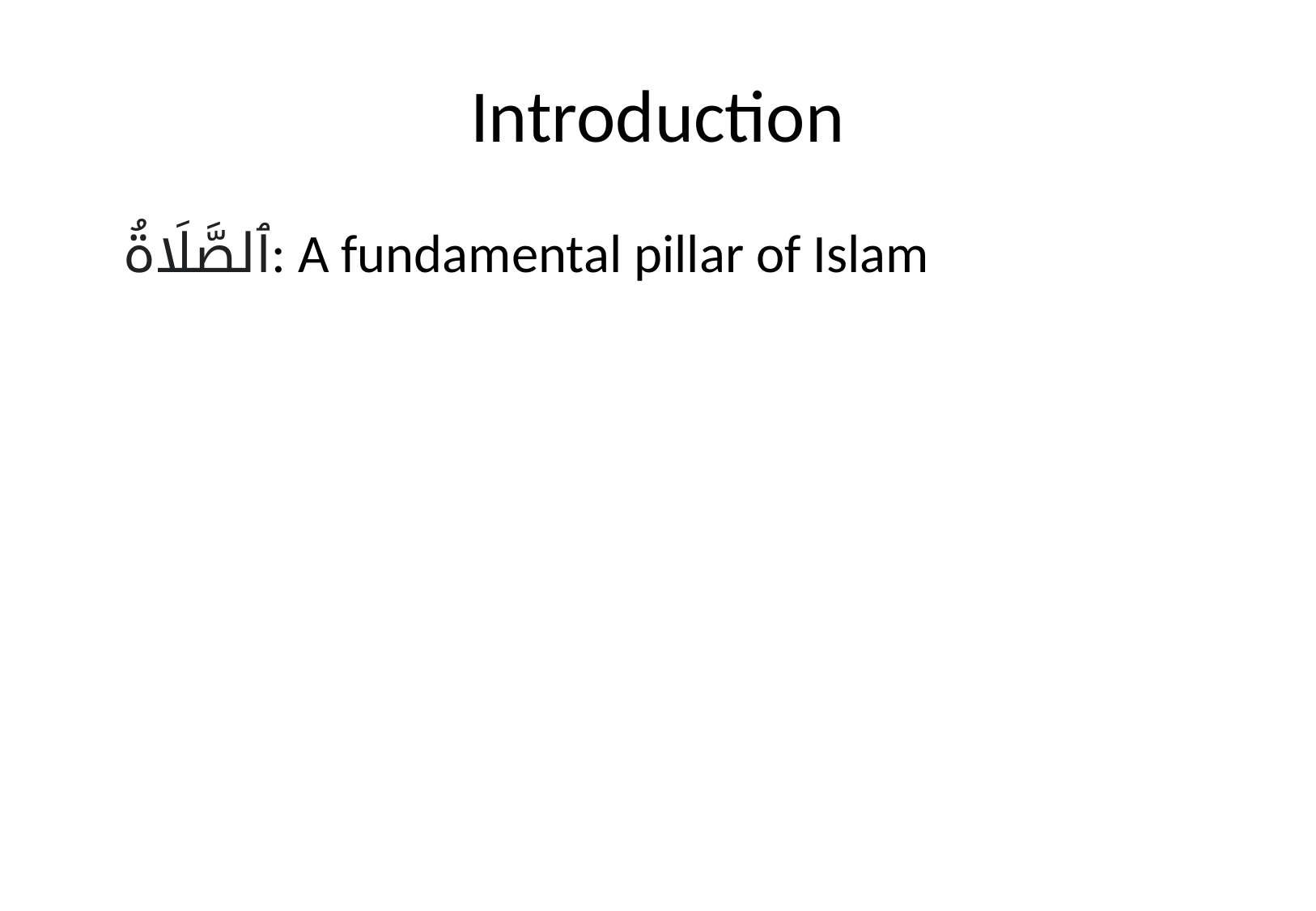

# Introduction
ٱلصَّلَاةُ: A fundamental pillar of Islam